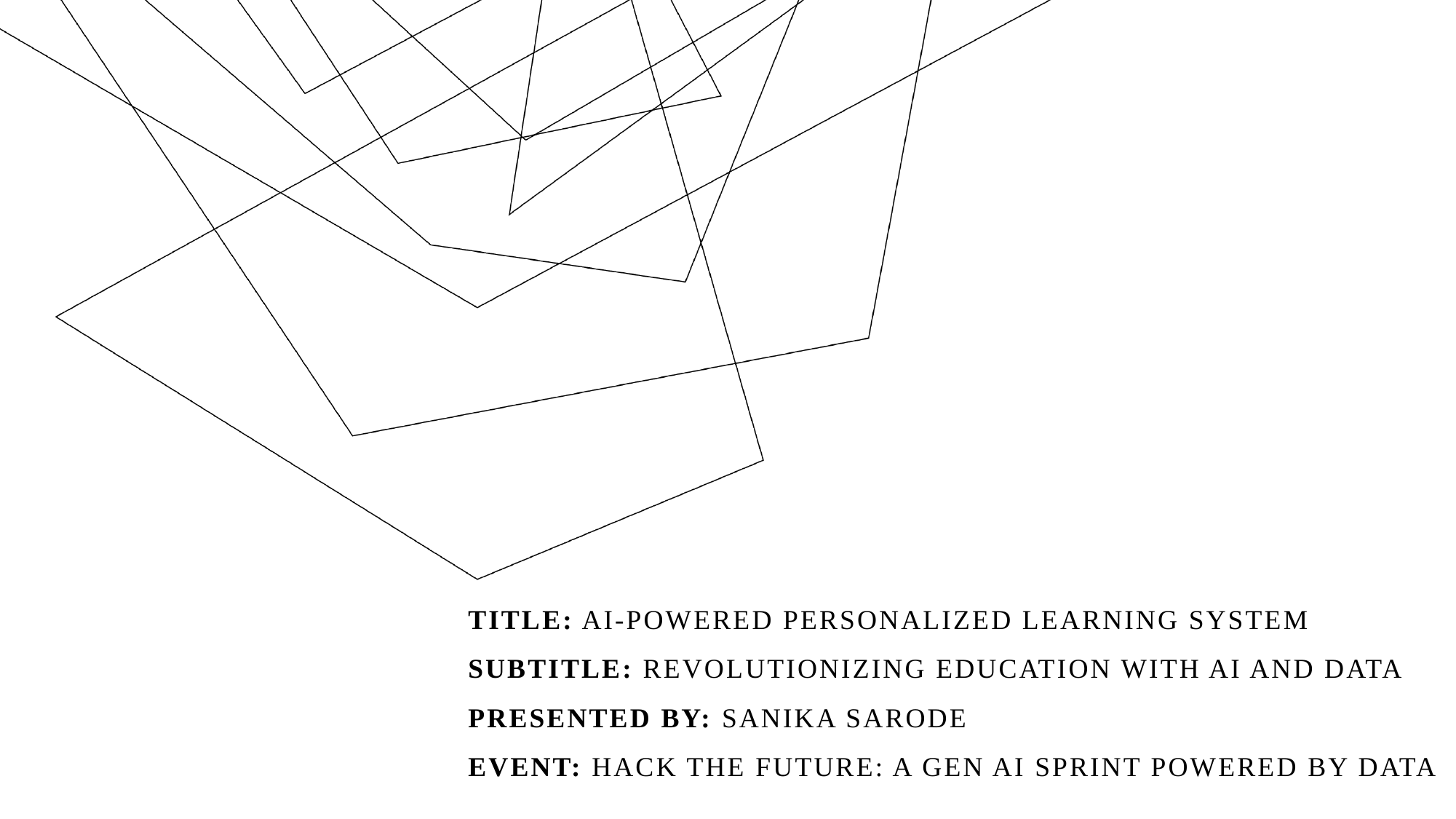

# Title: AI-Powered Personalized Learning System Subtitle: Revolutionizing Education with AI and Data Presented by: SANIKA SARODE Event: Hack the Future: A Gen AI Sprint Powered by Data